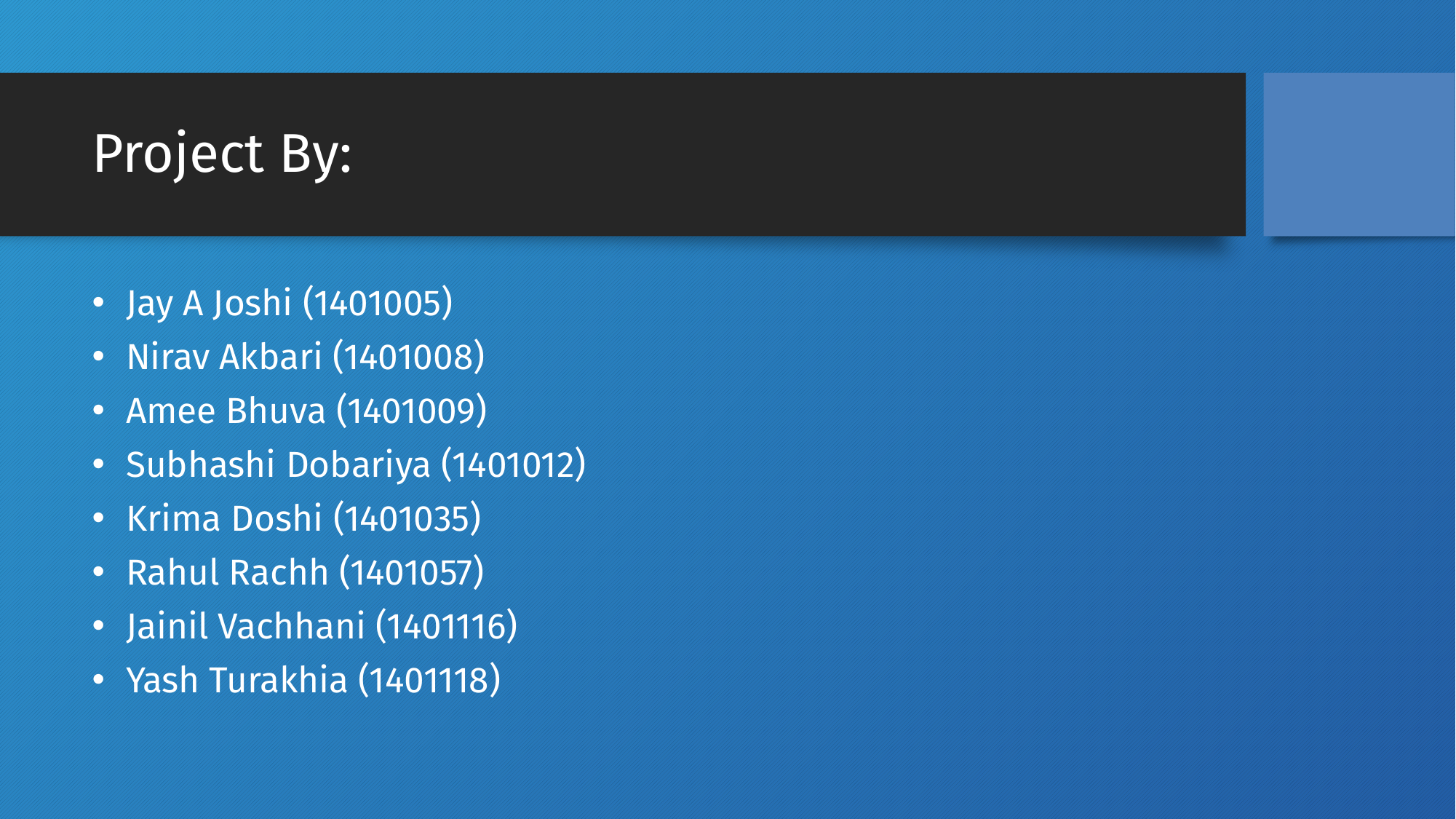

# Project By:
Jay A Joshi (1401005)
Nirav Akbari (1401008)
Amee Bhuva (1401009)
Subhashi Dobariya (1401012)
Krima Doshi (1401035)
Rahul Rachh (1401057)
Jainil Vachhani (1401116)
Yash Turakhia (1401118)